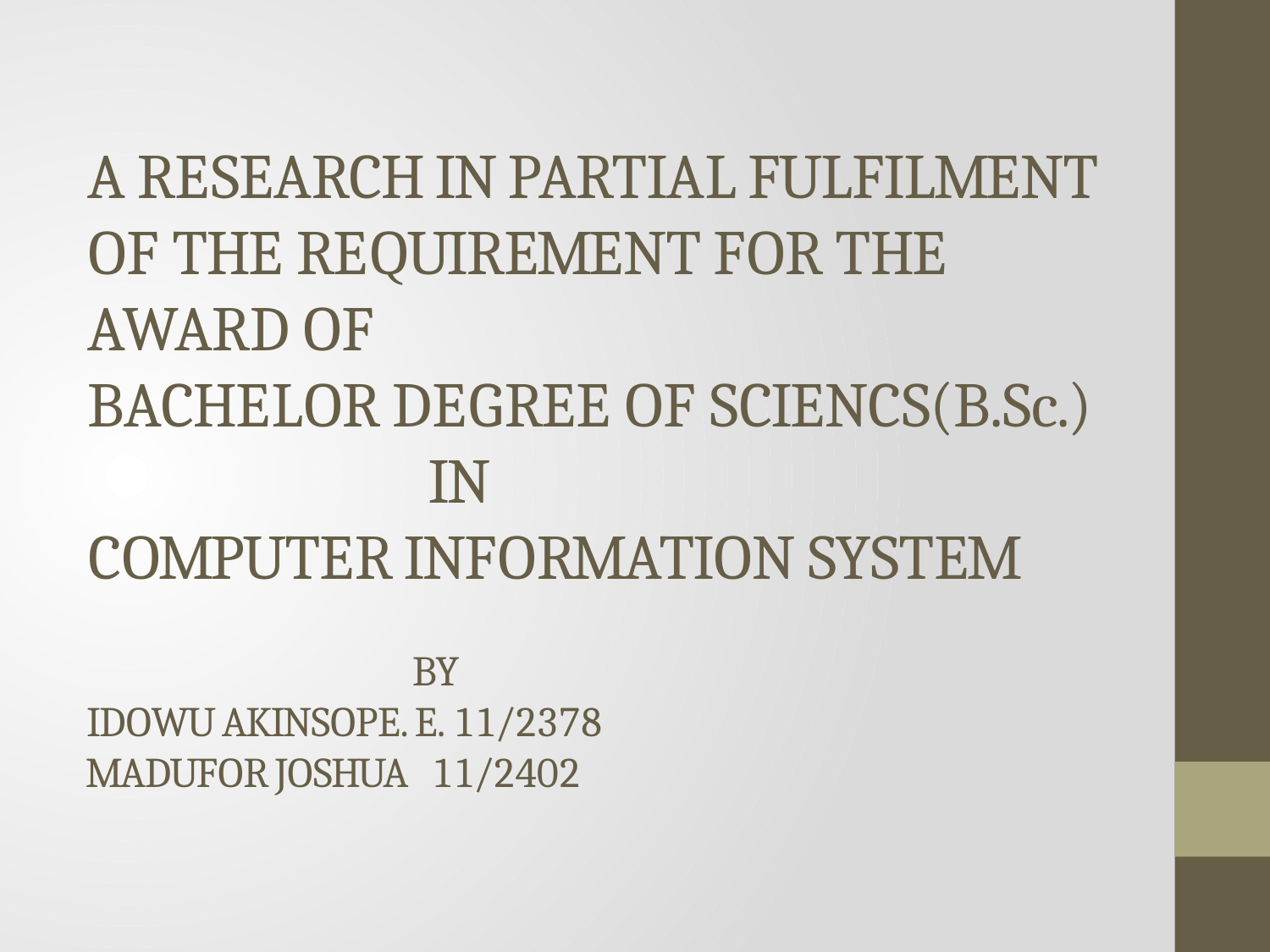

# A RESEARCH IN PARTIAL FULFILMENT OF THE REQUIREMENT FOR THE               AWARD OF BACHELOR DEGREE OF SCIENCS(B.Sc.) IN COMPUTER INFORMATION SYSTEM BY IDOWU AKINSOPE. E. 11/2378 MADUFOR JOSHUA   11/2402